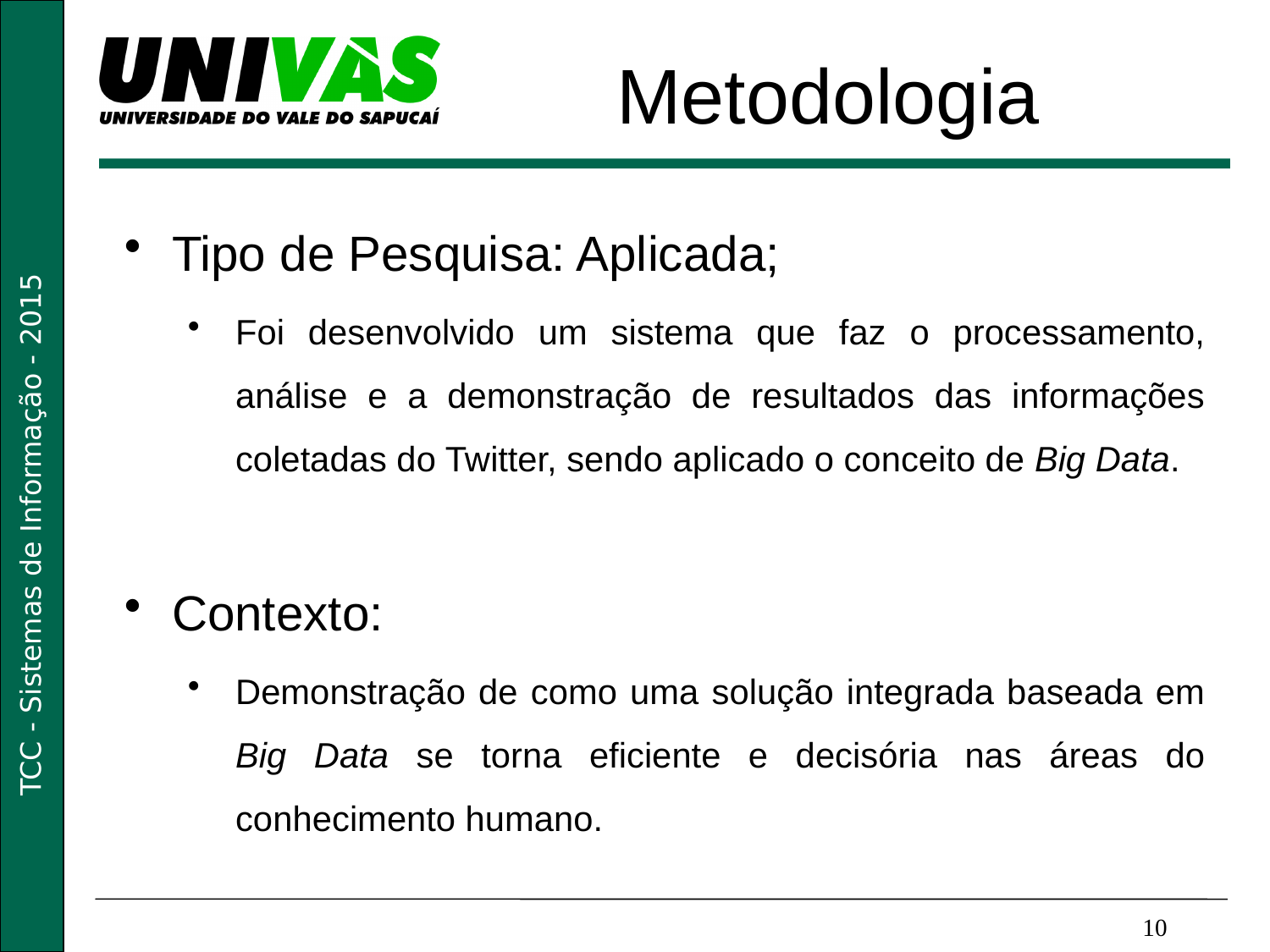

Metodologia
Tipo de Pesquisa: Aplicada;
Foi desenvolvido um sistema que faz o processamento, análise e a demonstração de resultados das informações coletadas do Twitter, sendo aplicado o conceito de Big Data.

Contexto:
Demonstração de como uma solução integrada baseada em Big Data se torna eficiente e decisória nas áreas do conhecimento humano.

10